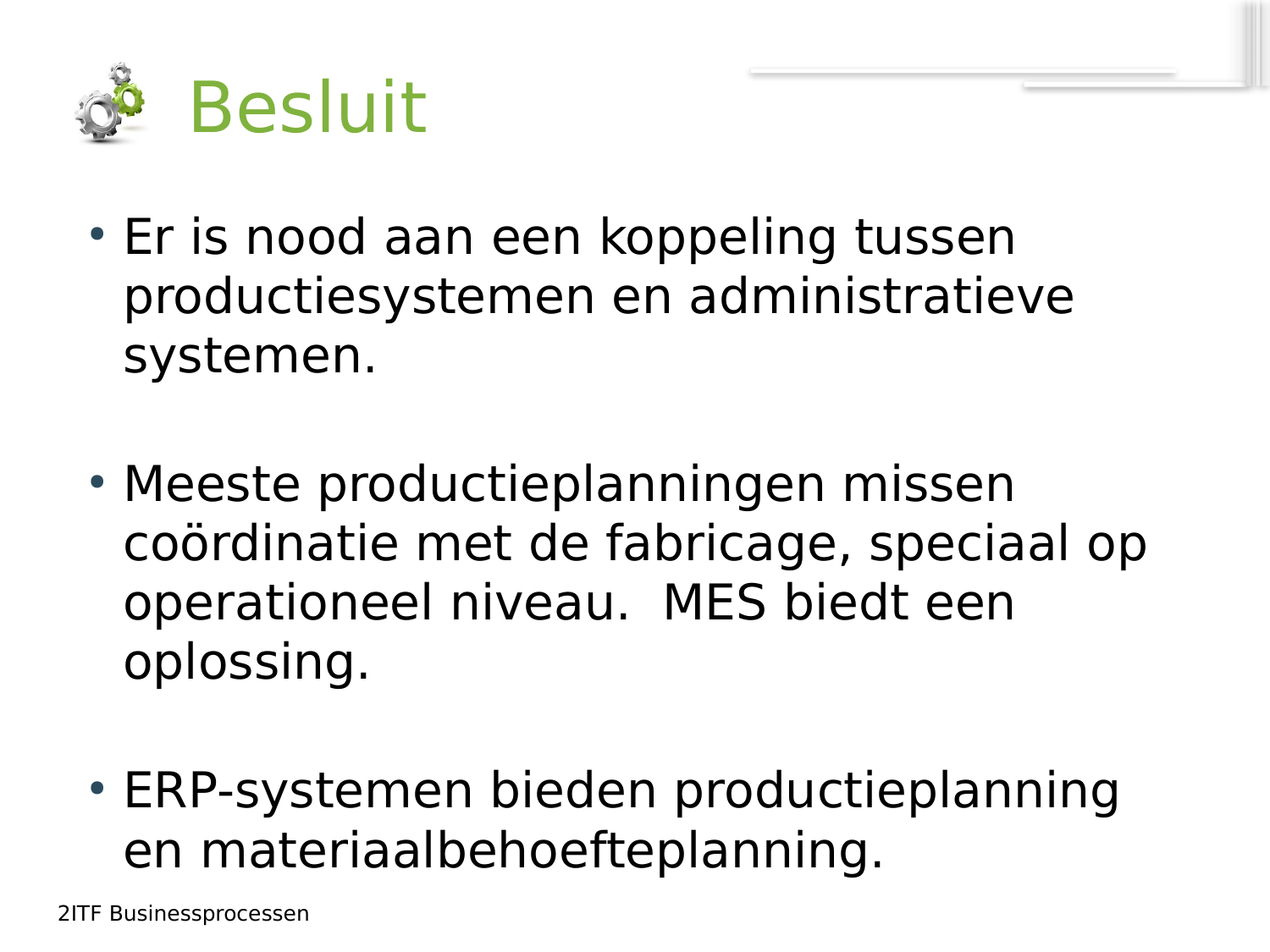

# Besluit
Er is nood aan een koppeling tussen productiesystemen en administratieve systemen.

Meeste productieplanningen missen coördinatie met de fabricage, speciaal op operationeel niveau.  MES biedt een oplossing.

ERP-systemen bieden productieplanning en materiaalbehoefteplanning.